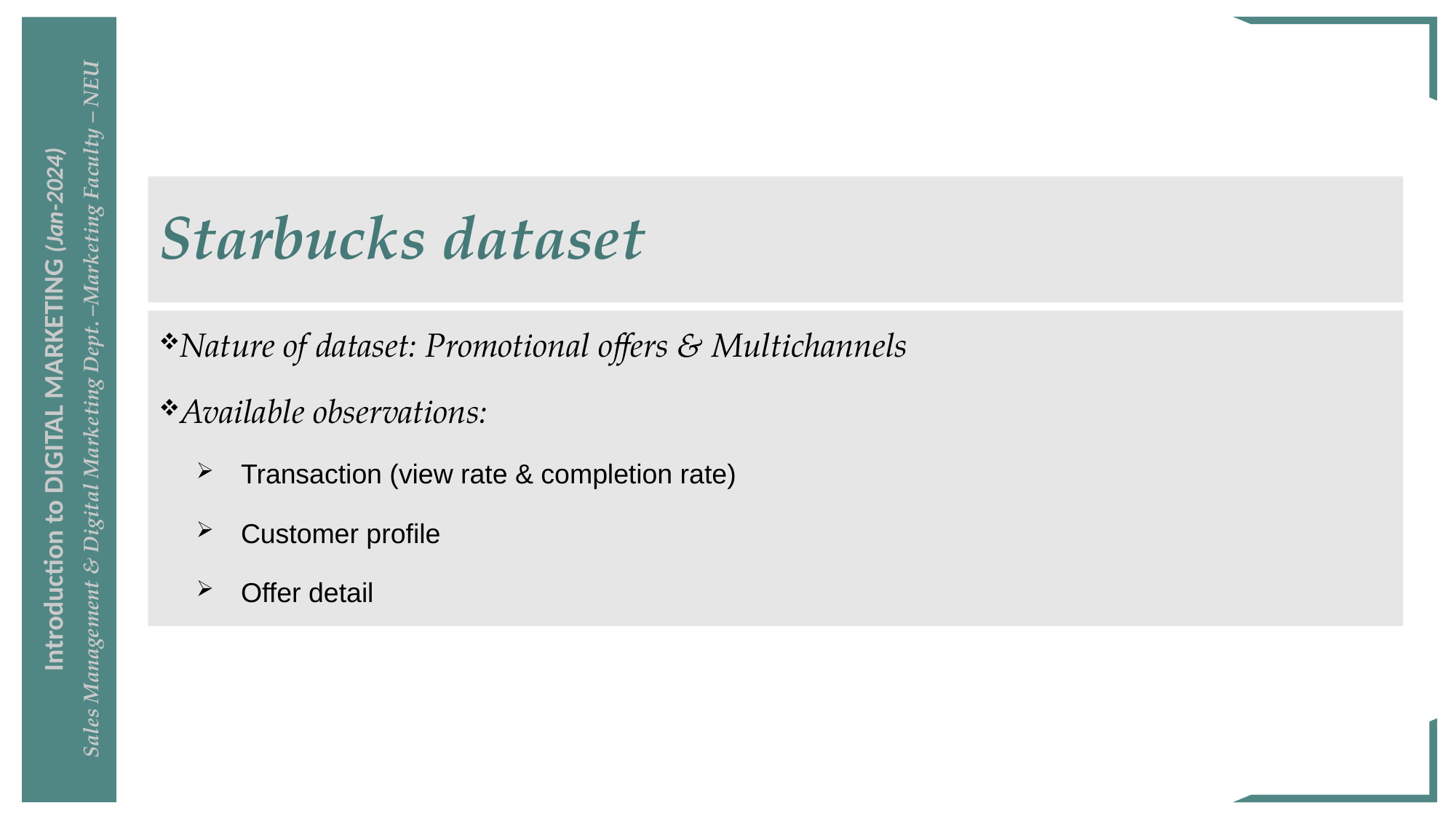

# Starbucks dataset
Nature of dataset: Promotional offers & Multichannels
Available observations:
Transaction (view rate & completion rate)
Customer profile
Offer detail